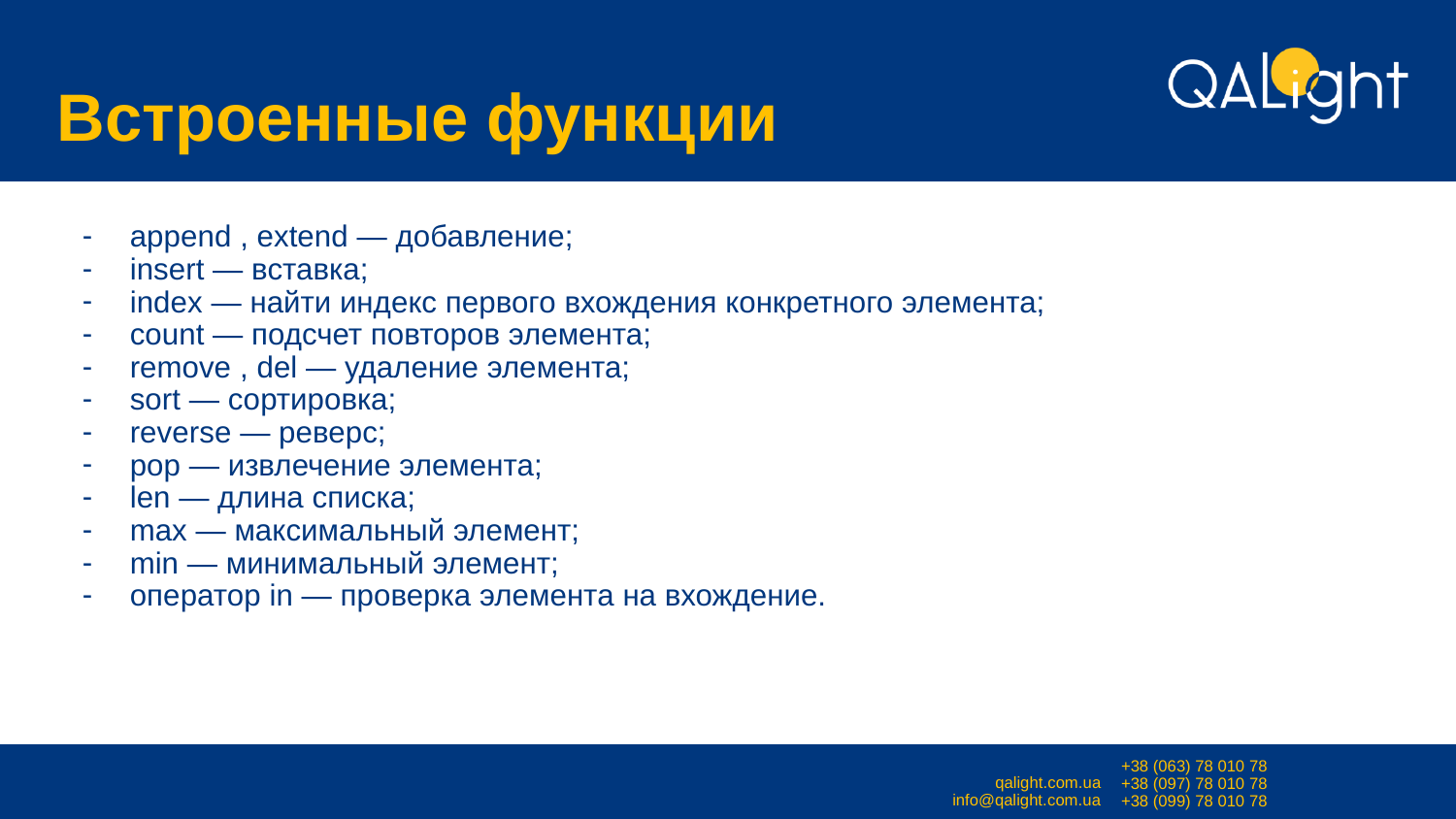

# Встроенные функции
append , extend — добавление;
insert — вставка;
index — найти индекс первого вхождения конкретного элемента;
count — подсчет повторов элемента;
remove , del — удаление элемента;
sort — сортировка;
reverse — реверс;
pop — извлечение элемента;
len — длина списка;
max — максимальный элемент;
min — минимальный элемент;
оператор in — проверка элемента на вхождение.